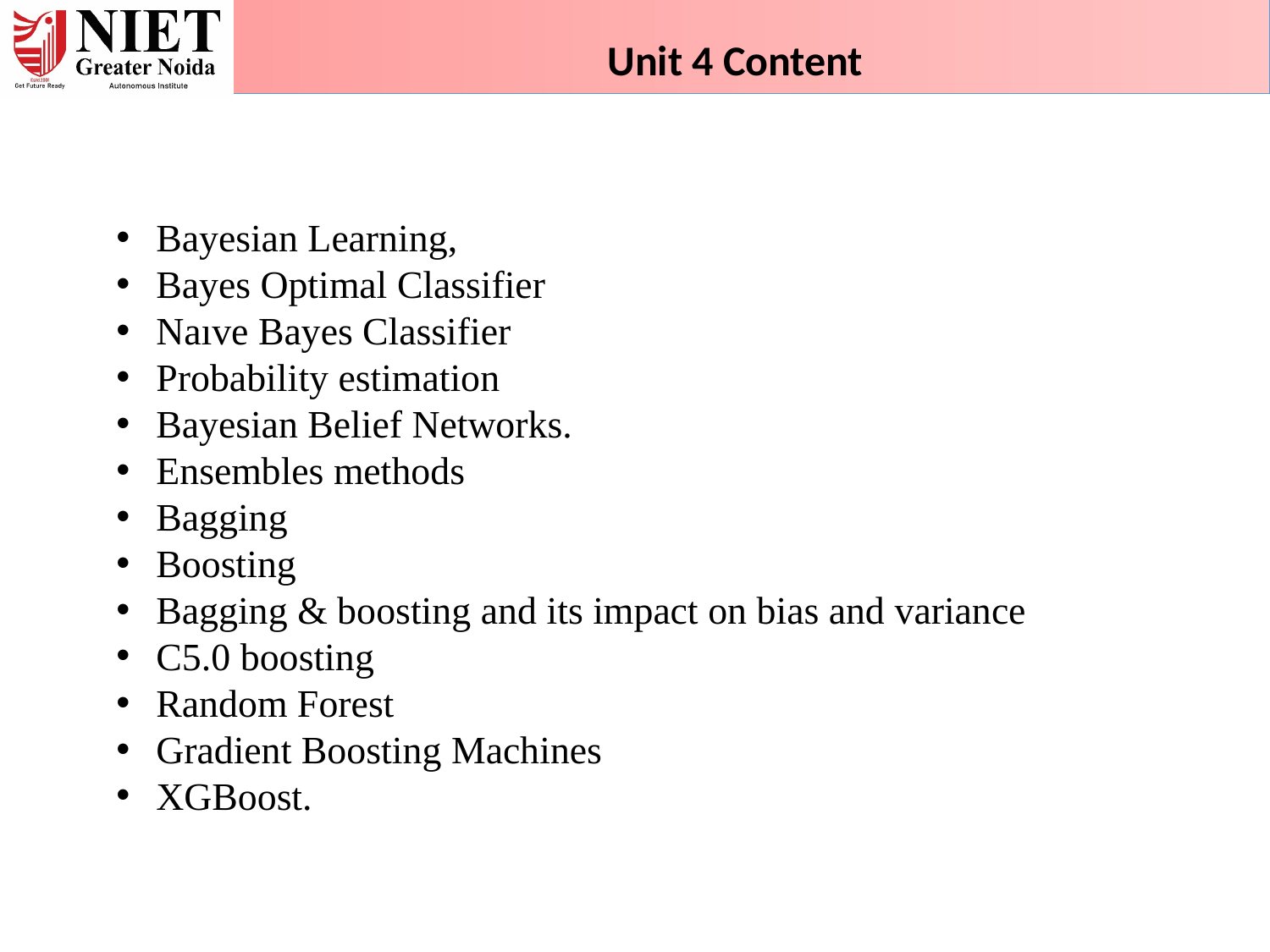

Unit 4 Content
Bayesian Learning,
Bayes Optimal Classifier
Naıve Bayes Classifier
Probability estimation
Bayesian Belief Networks.
Ensembles methods
Bagging
Boosting
Bagging & boosting and its impact on bias and variance
C5.0 boosting
Random Forest
Gradient Boosting Machines
XGBoost.